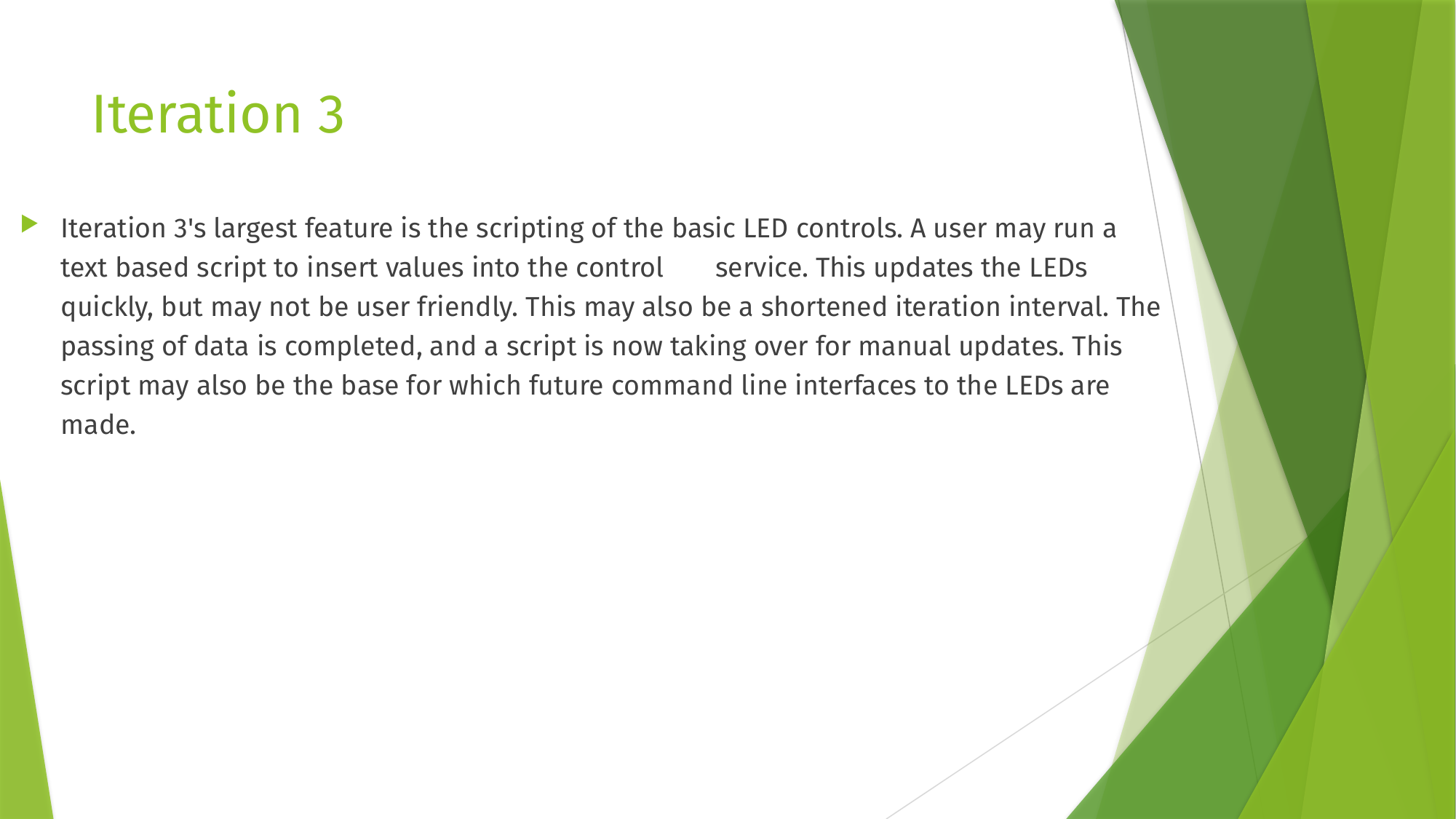

Iteration 3
Iteration 3's largest feature is the scripting of the basic LED controls. A user may run a text based script to insert values into the control	service. This updates the LEDs quickly, but may not be user friendly. This may also be a shortened iteration interval. The passing of data is completed, and a script is now taking over for manual updates. This script may also be the base for which future command line interfaces to the LEDs are made.